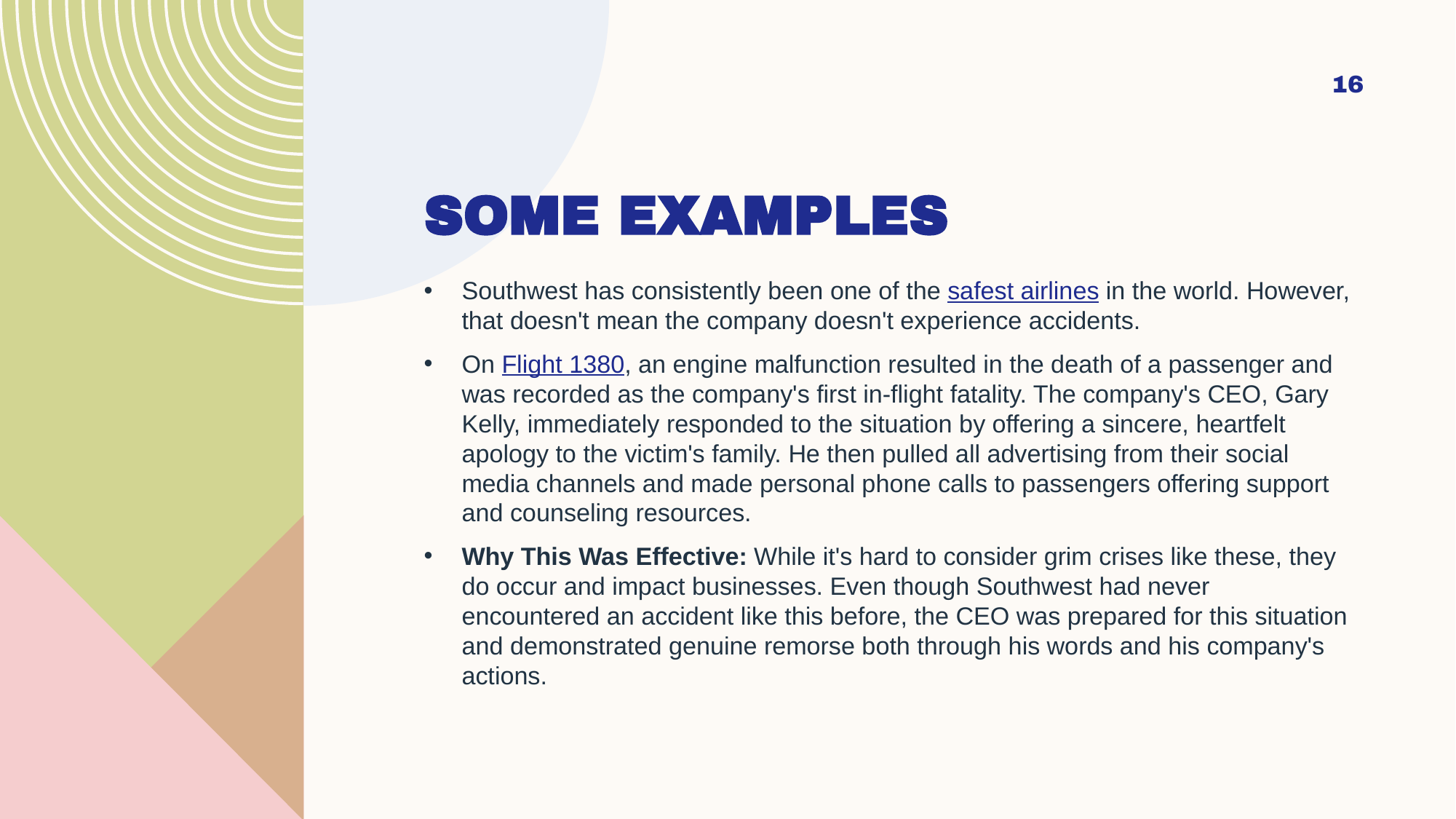

16
# Some examples
Southwest has consistently been one of the safest airlines in the world. However, that doesn't mean the company doesn't experience accidents.
On Flight 1380, an engine malfunction resulted in the death of a passenger and was recorded as the company's first in-flight fatality. The company's CEO, Gary Kelly, immediately responded to the situation by offering a sincere, heartfelt apology to the victim's family. He then pulled all advertising from their social media channels and made personal phone calls to passengers offering support and counseling resources.
Why This Was Effective: While it's hard to consider grim crises like these, they do occur and impact businesses. Even though Southwest had never encountered an accident like this before, the CEO was prepared for this situation and demonstrated genuine remorse both through his words and his company's actions.